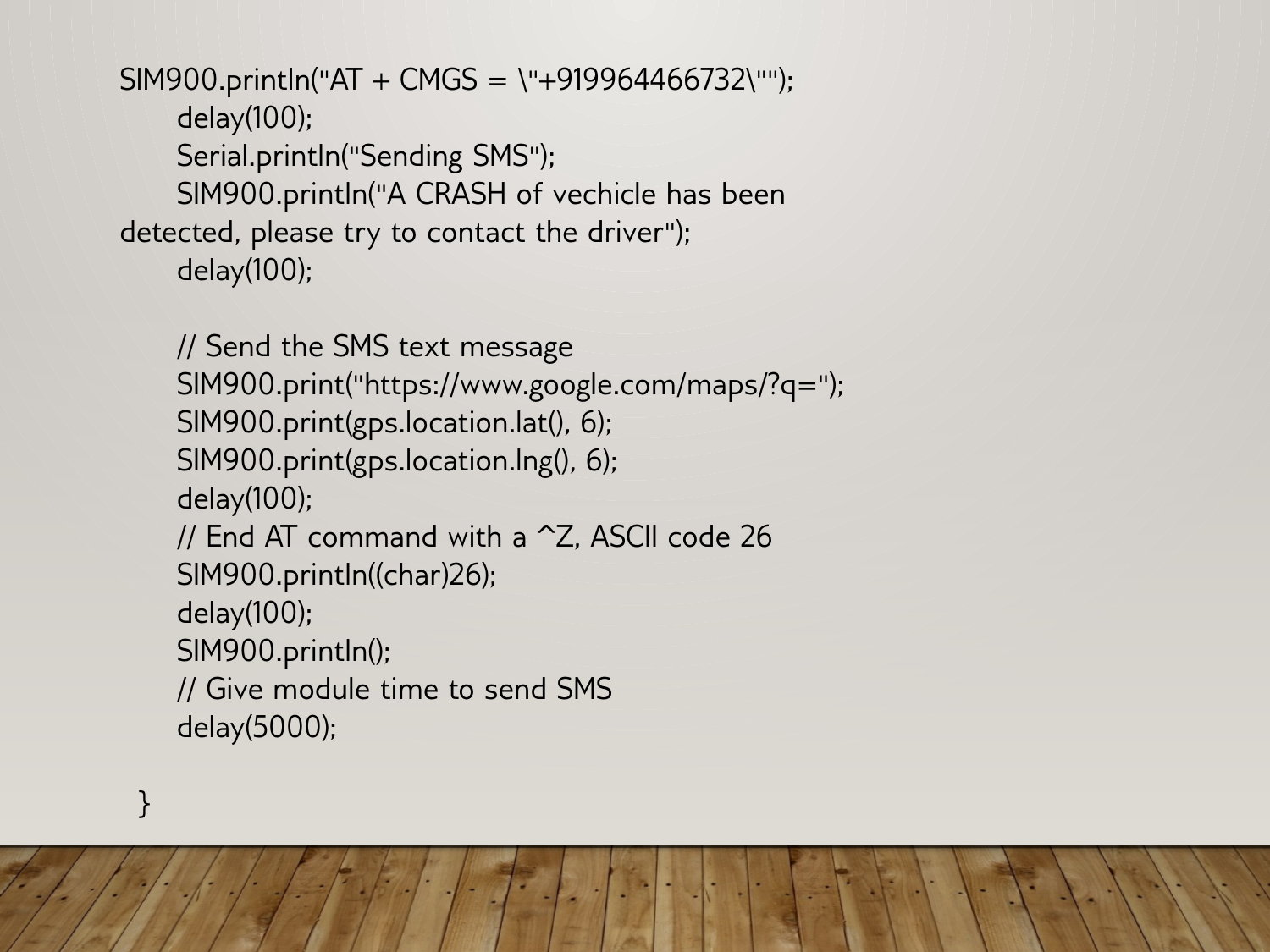

SIM900.println("AT + CMGS = \"+919964466732\"");
      delay(100);
      Serial.println("Sending SMS");
      SIM900.println("A CRASH of vechicle has been detected, please try to contact the driver");
      delay(100);

      // Send the SMS text message
      SIM900.print("https://www.google.com/maps/?q=");
      SIM900.print(gps.location.lat(), 6);
      SIM900.print(gps.location.lng(), 6);
      delay(100);
      // End AT command with a ^Z, ASCII code 26
      SIM900.println((char)26);
      delay(100);
      SIM900.println();
      // Give module time to send SMS
      delay(5000);

  }